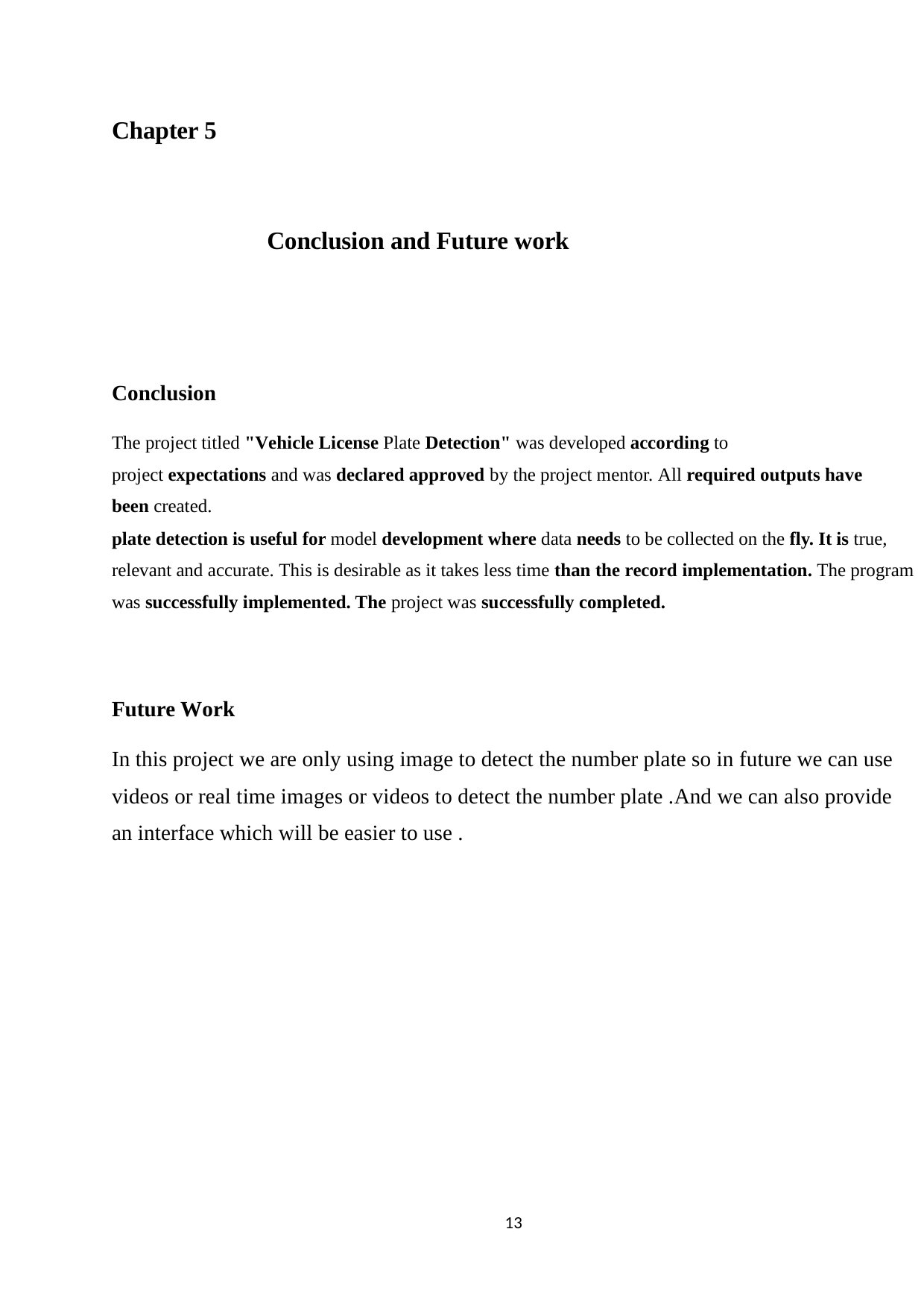

Chapter 5
Conclusion and Future work
Conclusion

The project titled "Vehicle License Plate Detection" was developed according to
project expectations and was declared approved by the project mentor. All required outputs have been created.
plate detection is useful for model development where data needs to be collected on the fly. It is true, relevant and accurate. This is desirable as it takes less time than the record implementation. The program was successfully implemented. The project was successfully completed.
Future Work
In this project we are only using image to detect the number plate so in future we can use videos or real time images or videos to detect the number plate .And we can also provide an interface which will be easier to use .
13